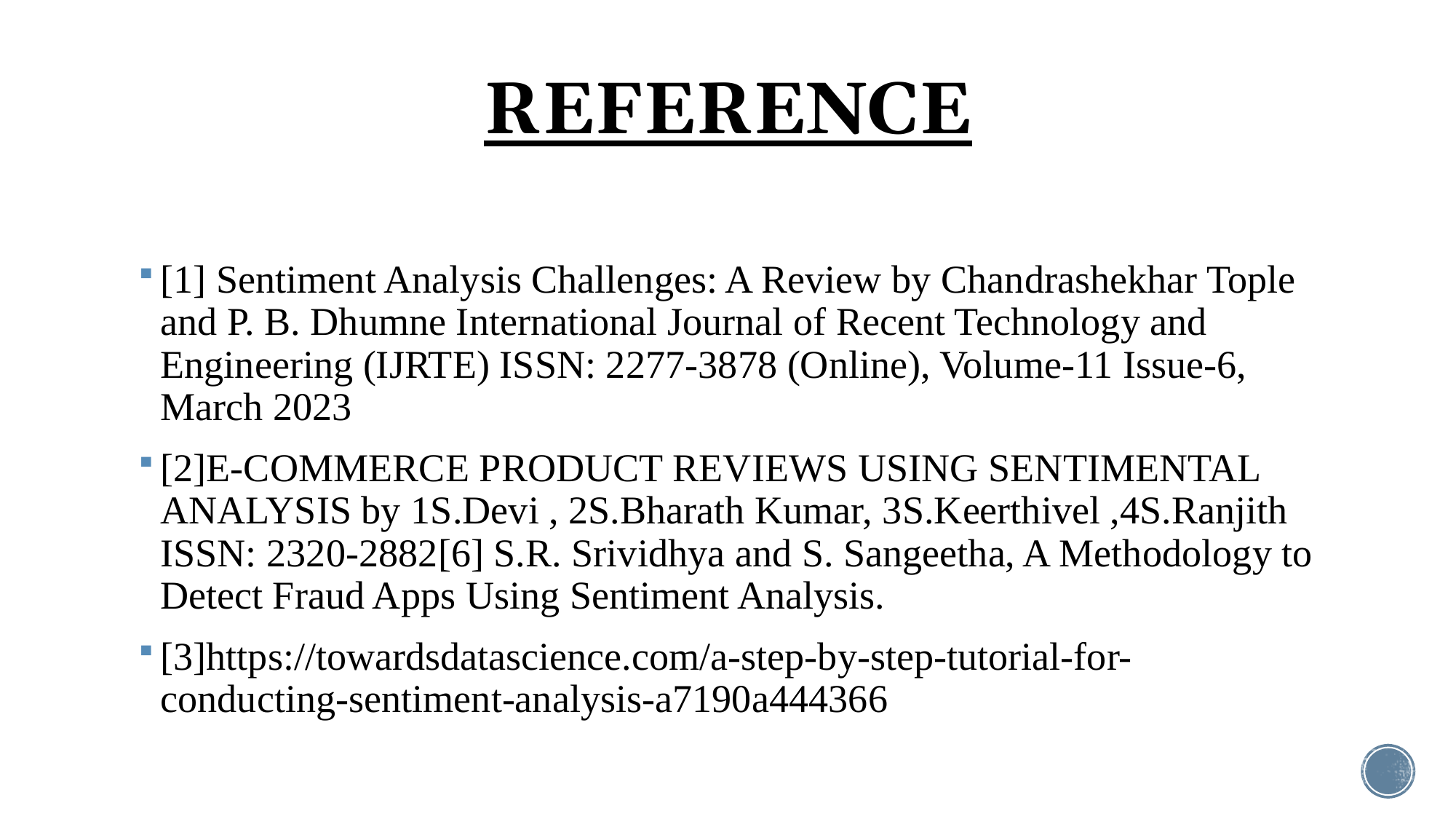

# REFERENCE
[1] Sentiment Analysis Challenges: A Review by Chandrashekhar Tople and P. B. Dhumne International Journal of Recent Technology and Engineering (IJRTE) ISSN: 2277-3878 (Online), Volume-11 Issue-6, March 2023
[2]E-COMMERCE PRODUCT REVIEWS USING SENTIMENTAL ANALYSIS by 1S.Devi , 2S.Bharath Kumar, 3S.Keerthivel ,4S.Ranjith  ISSN: 2320-2882[6] S.R. Srividhya and S. Sangeetha, A Methodology to Detect Fraud Apps Using Sentiment Analysis.
[3]https://towardsdatascience.com/a-step-by-step-tutorial-for-conducting-sentiment-analysis-a7190a444366